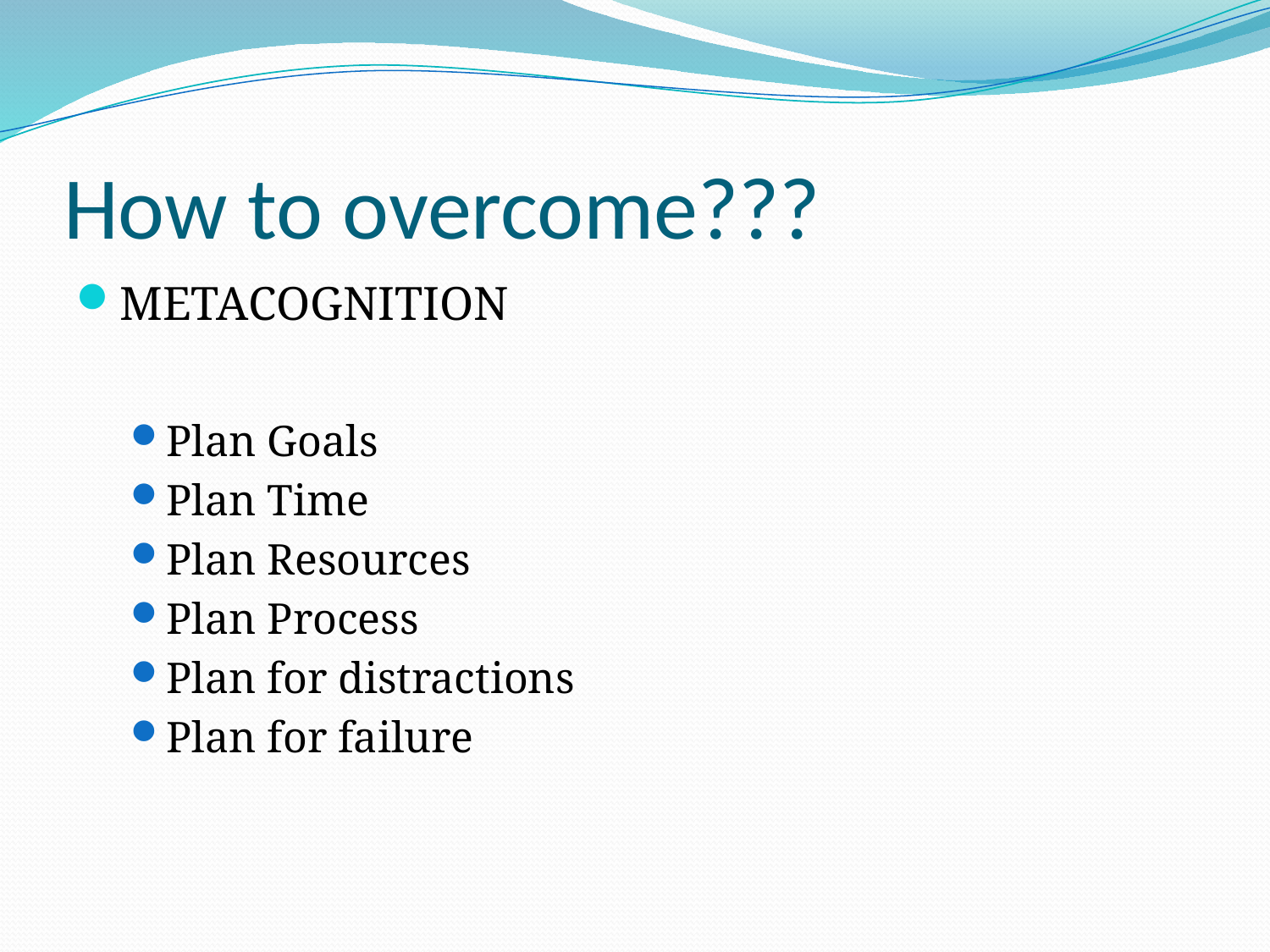

# How to overcome???
METACOGNITION

Plan Goals
Plan Time
Plan Resources
Plan Process
Plan for distractions
Plan for failure